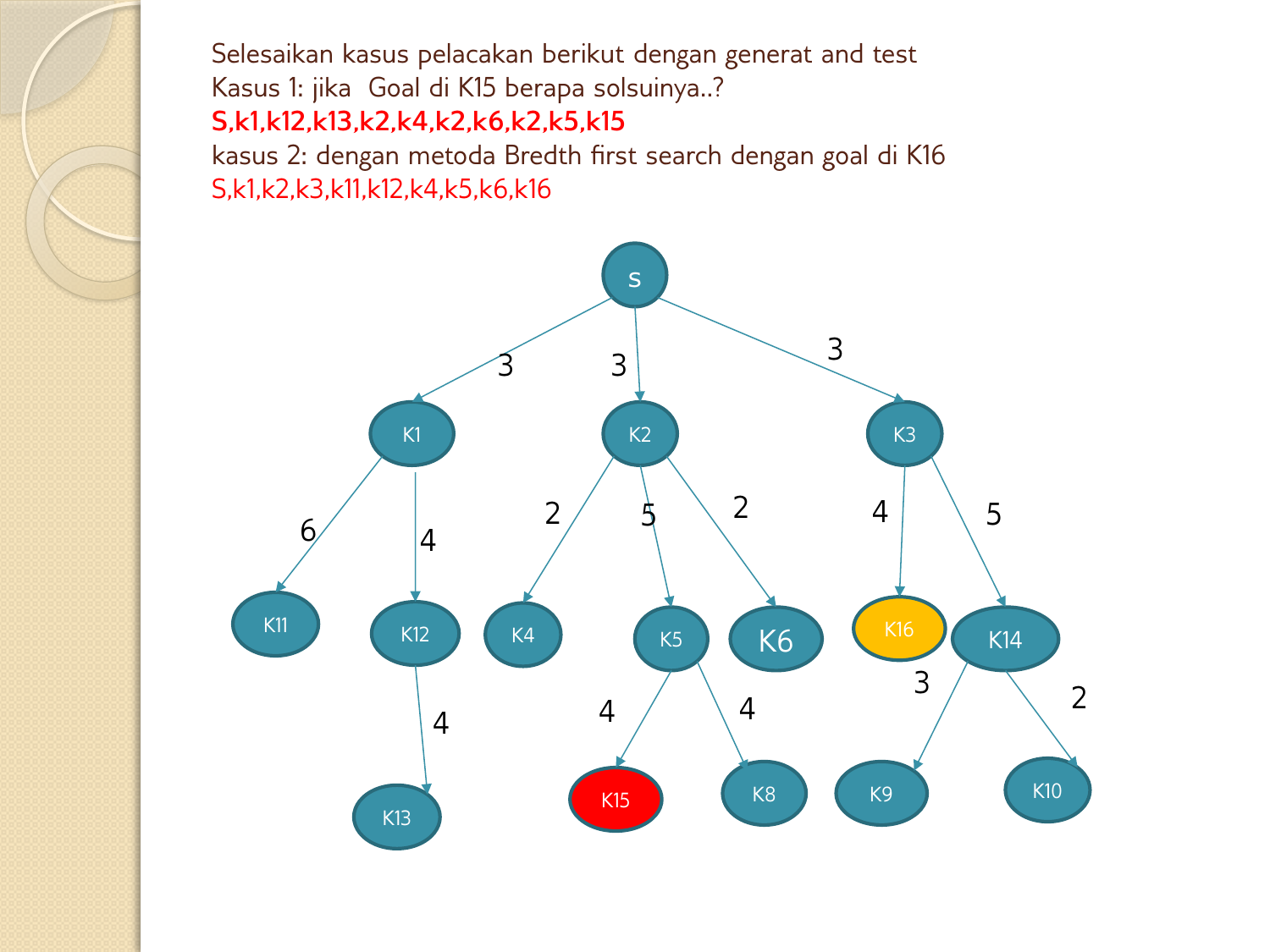

# Selesaikan kasus pelacakan berikut dengan generat and test Kasus 1: jika  Goal di K15 berapa solsuinya..? S,k1,k12,k13,k2,k4,k2,k6,k2,k5,k15 kasus 2: dengan metoda Bredth first search dengan goal di K16 S,k1,k2,k3,k11,k12,k4,k5,k6,k16
s
3
3
3
K1
K2
K3
2
4
2
5
5
6
4
K11
K16
K12
K4
K5
K6
K14
3
2
4
4
4
K10
K8
K9
K15
K13